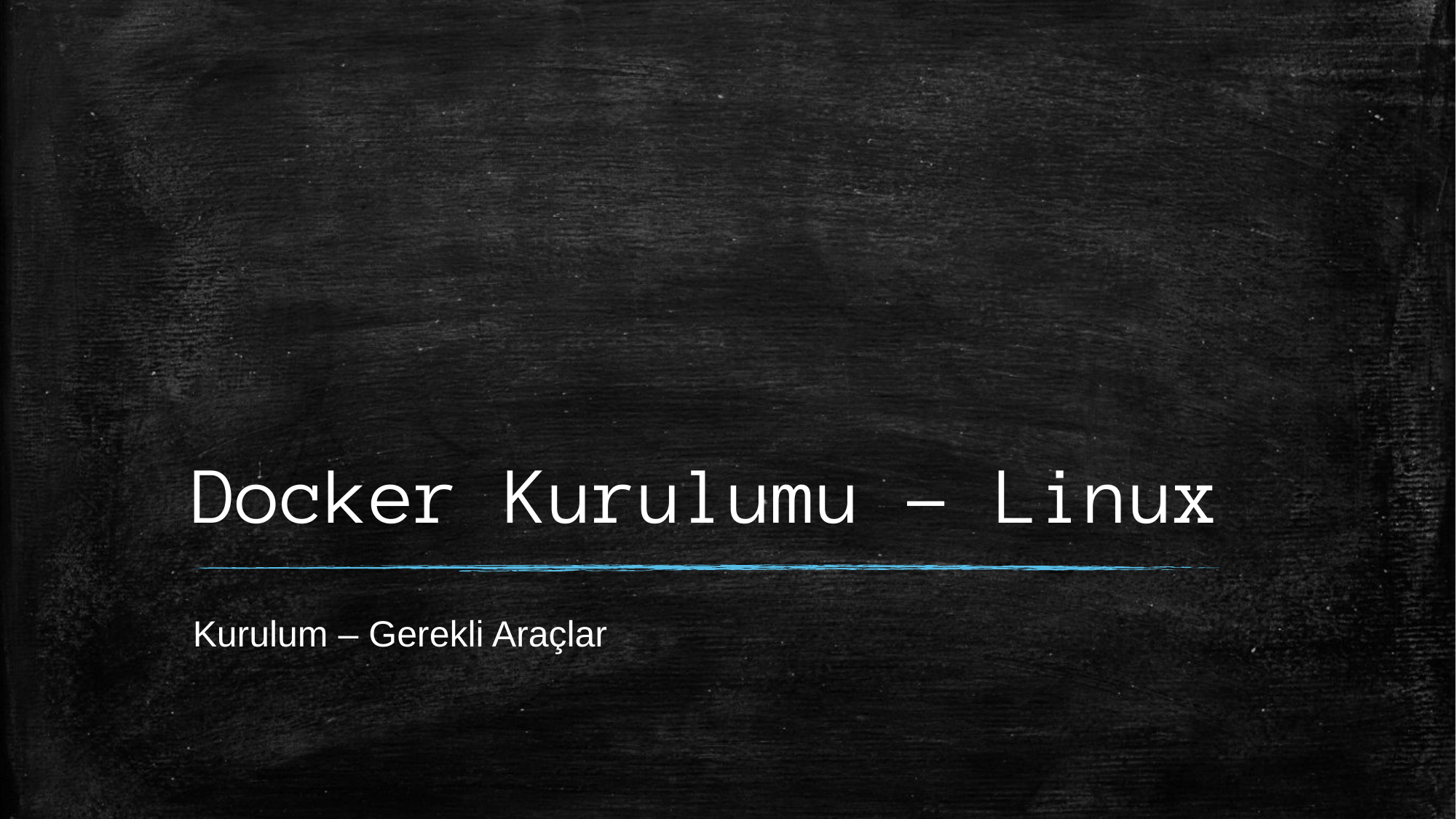

# Docker Kurulumu - Linux
Kurulum – Gerekli Araçlar